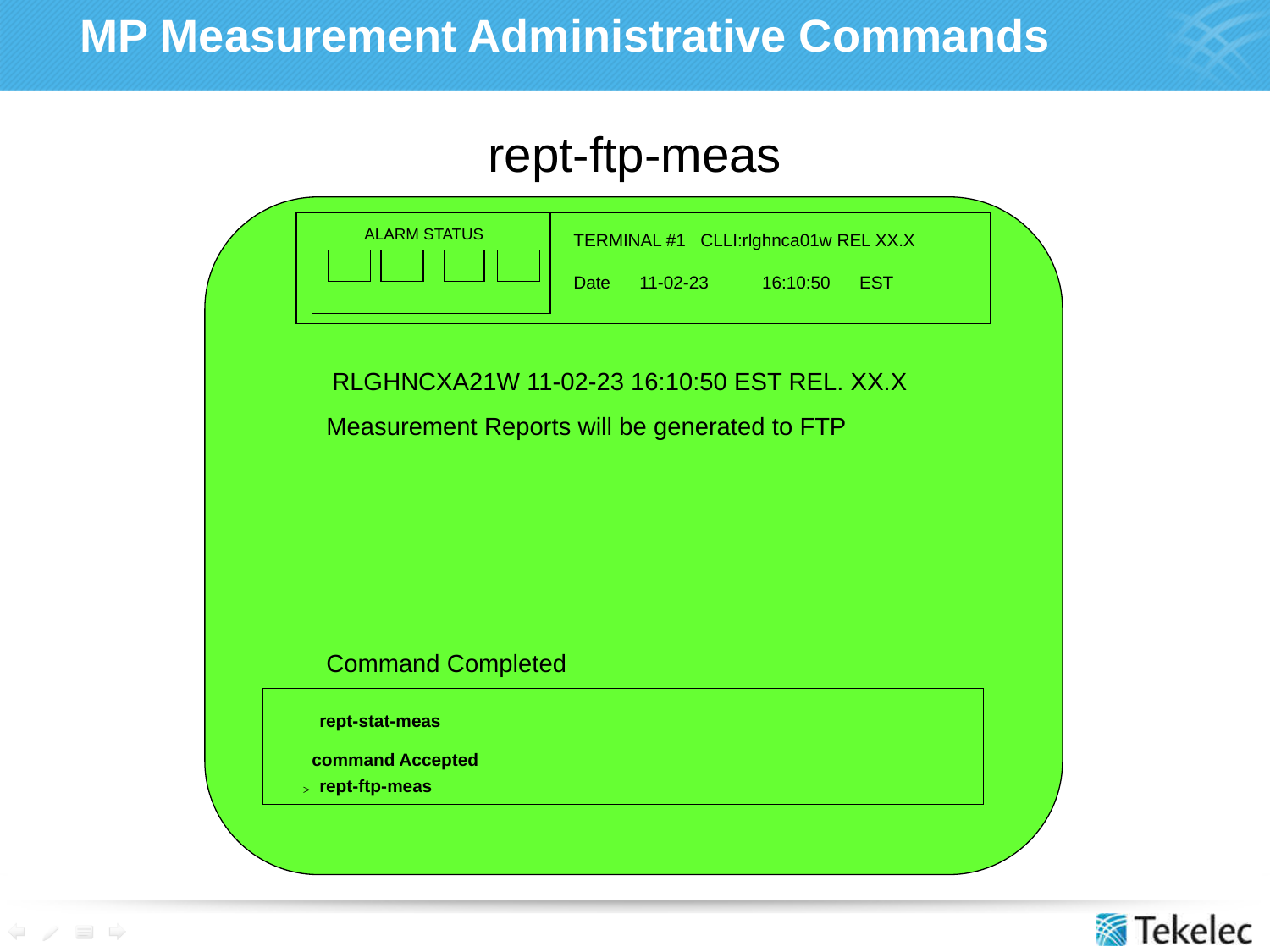

# MP Measurement Administrative Commands
rept-ftp-meas

   ALARM STATUS

TERMINAL #1   CLLI:rlghnca01w REL XX.X

Date      11-02-23           16:10:50      EST

   RLGHNCXA21W 11-02-23 16:10:50 EST REL. XX.X
Measurement Reports will be generated to FTP

Command Completed

rept-stat-meas

command Accepted
rept-ftp-meas

>